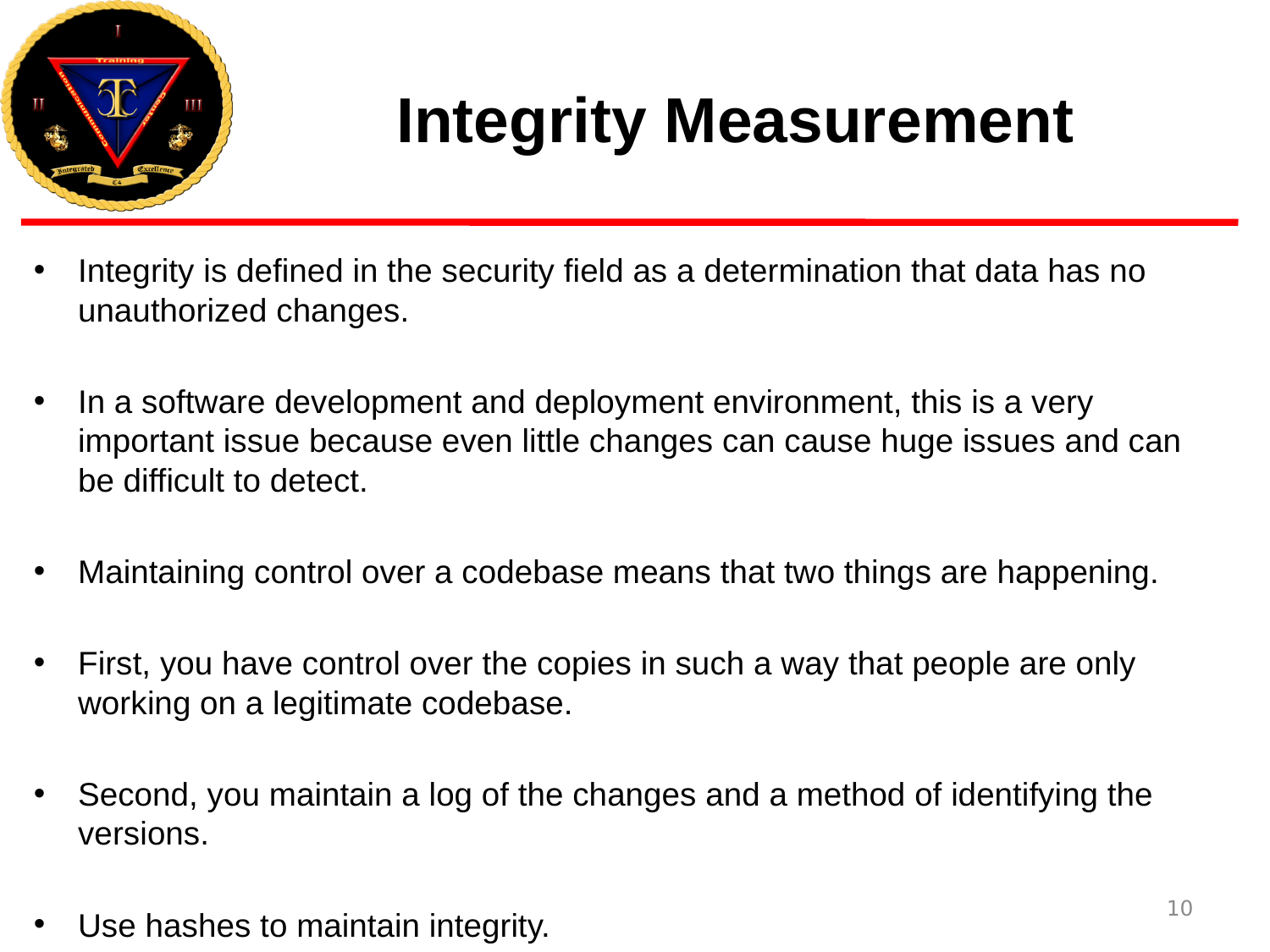

# Integrity Measurement
Integrity is defined in the security field as a determination that data has no unauthorized changes.

In a software development and deployment environment, this is a very important issue because even little changes can cause huge issues and can be difficult to detect.

Maintaining control over a codebase means that two things are happening.

First, you have control over the copies in such a way that people are only working on a legitimate codebase.

Second, you maintain a log of the changes and a method of identifying the versions.

Use hashes to maintain integrity.
10